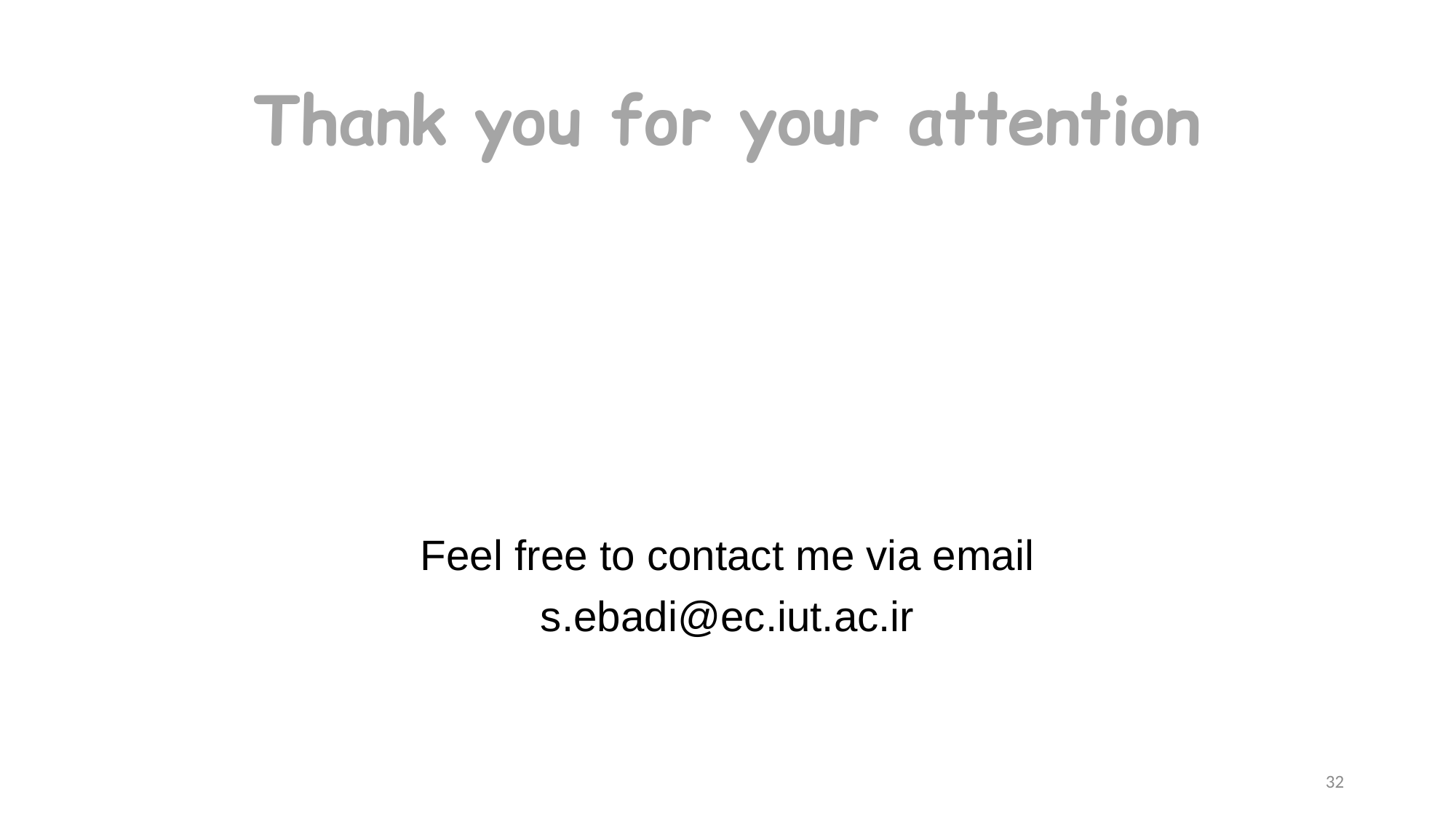

# Thank you for your attention

Feel free to contact me via email
s.ebadi@ec.iut.ac.ir

32